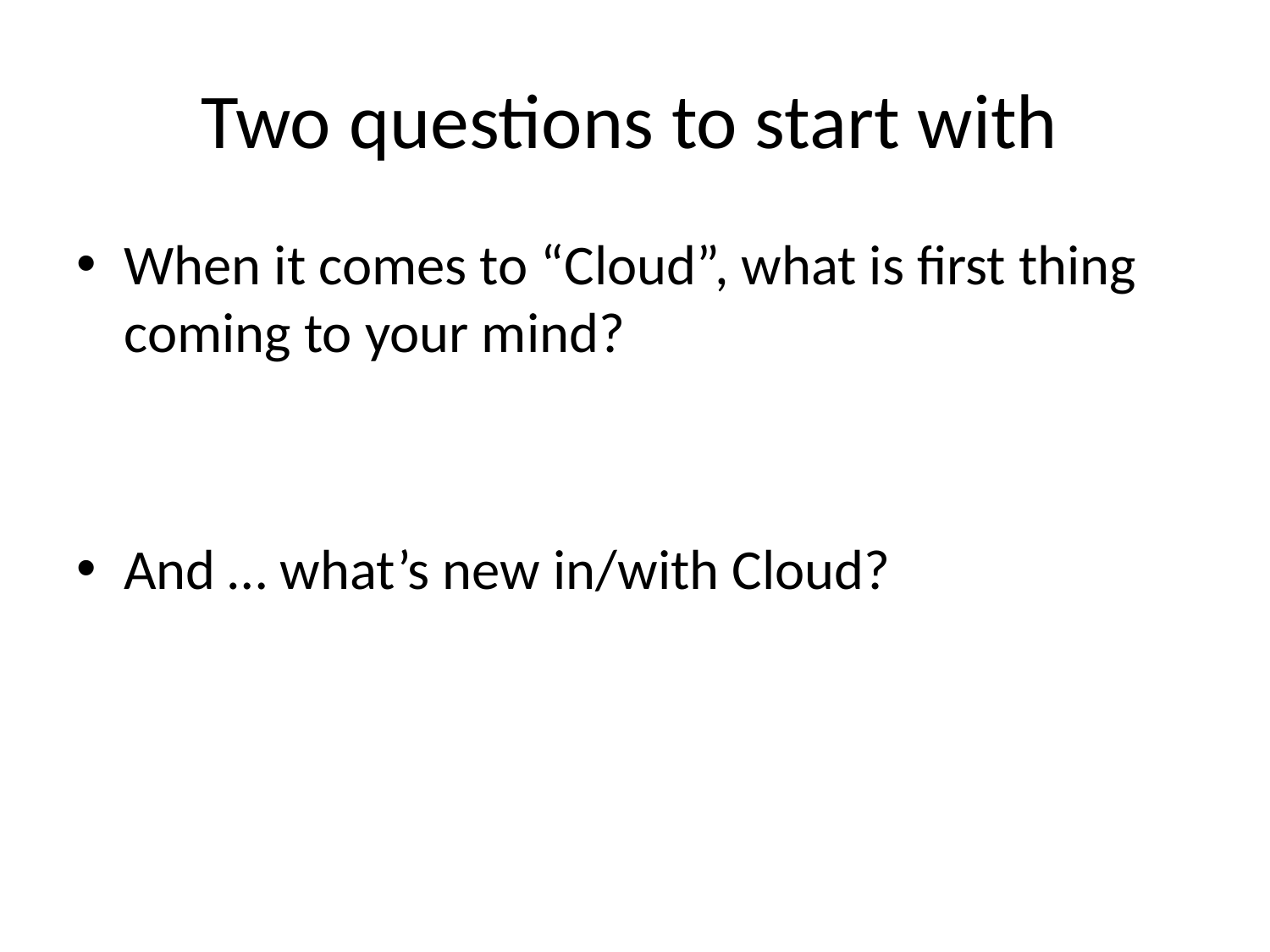

# Two questions to start with
When it comes to “Cloud”, what is first thing coming to your mind?

And … what’s new in/with Cloud?